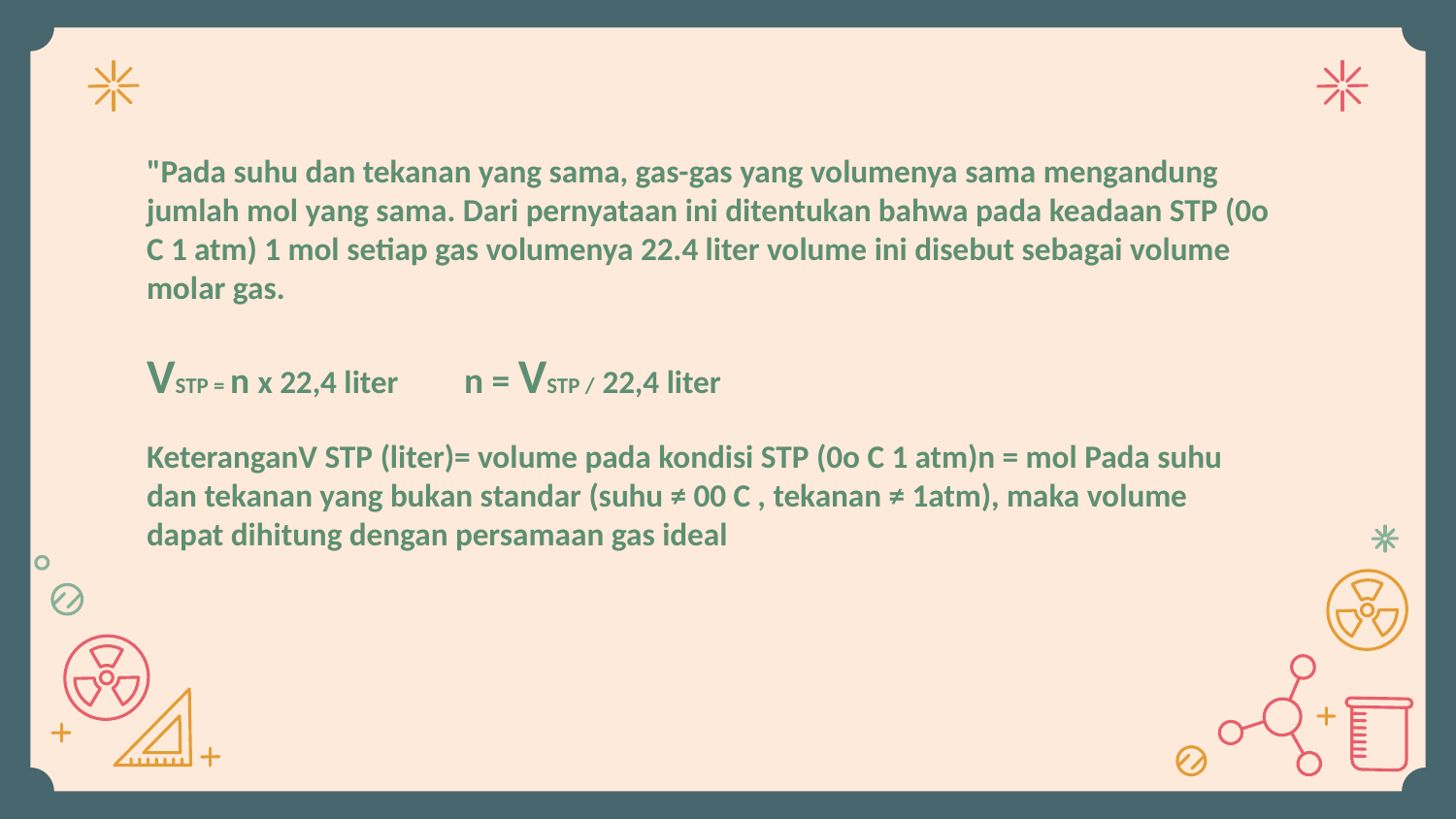

"Pada suhu dan tekanan yang sama, gas-gas yang volumenya sama mengandung jumlah mol yang sama. Dari pernyataan ini ditentukan bahwa pada keadaan STP (0o C 1 atm) 1 mol setiap gas volumenya 22.4 liter volume ini disebut sebagai volume molar gas.

VSTP = n x 22,4 liter         n = VSTP / 22,4 liter
# KeteranganV STP (liter)= volume pada kondisi STP (0o C 1 atm)n = mol Pada suhu dan tekanan yang bukan standar (suhu ≠ 00 C , tekanan ≠ 1atm), maka volume dapat dihitung dengan persamaan gas ideal